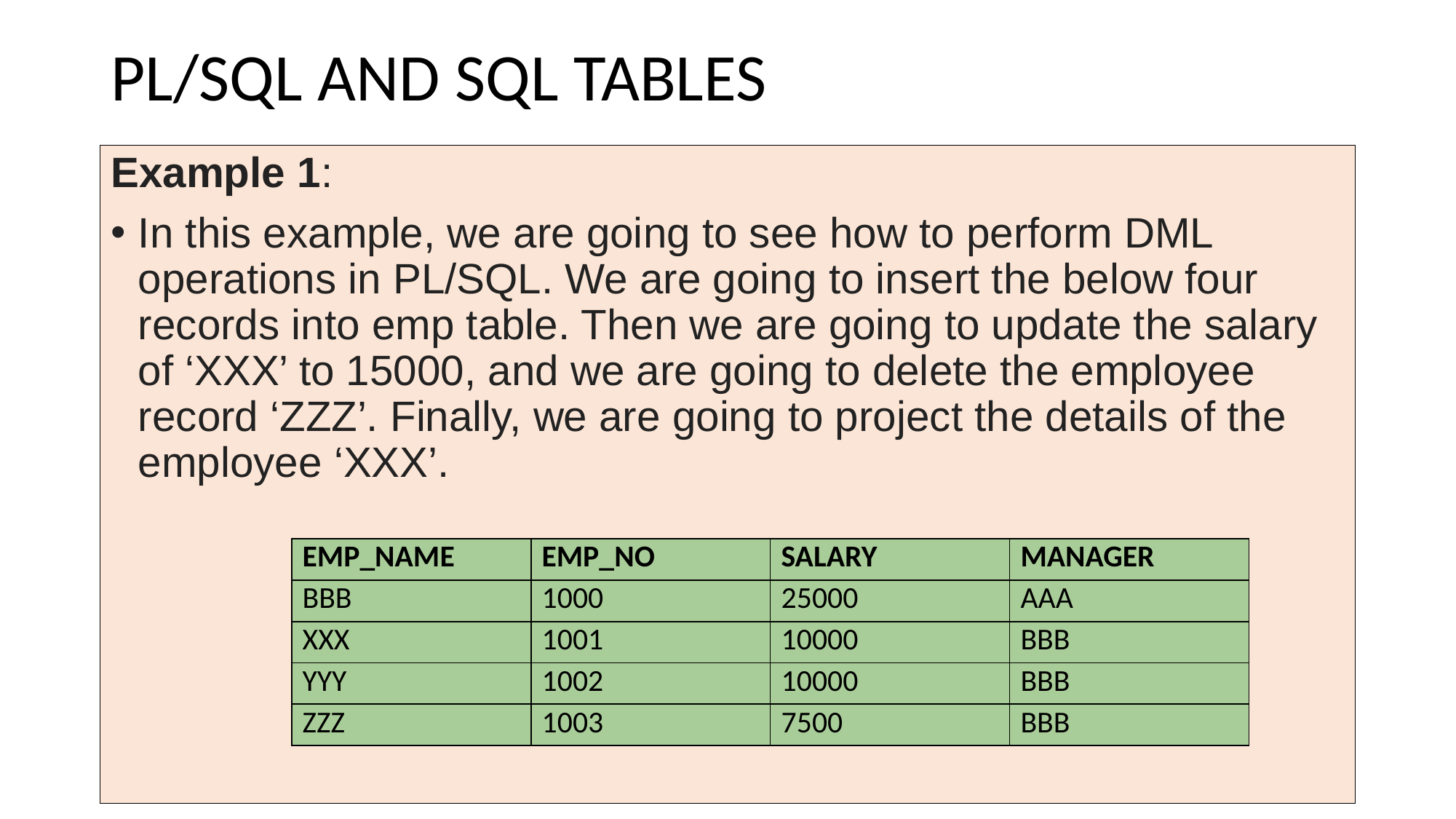

# PL/SQL AND SQL TABLES
Example 1:
In this example, we are going to see how to perform DML operations in PL/SQL. We are going to insert the below four records into emp table. Then we are going to update the salary of ‘XXX’ to 15000, and we are going to delete the employee record ‘ZZZ’. Finally, we are going to project the details of the employee ‘XXX’.
| EMP\_NAME | EMP\_NO | SALARY | MANAGER |
| --- | --- | --- | --- |
| BBB | 1000 | 25000 | AAA |
| XXX | 1001 | 10000 | BBB |
| YYY | 1002 | 10000 | BBB |
| ZZZ | 1003 | 7500 | BBB |